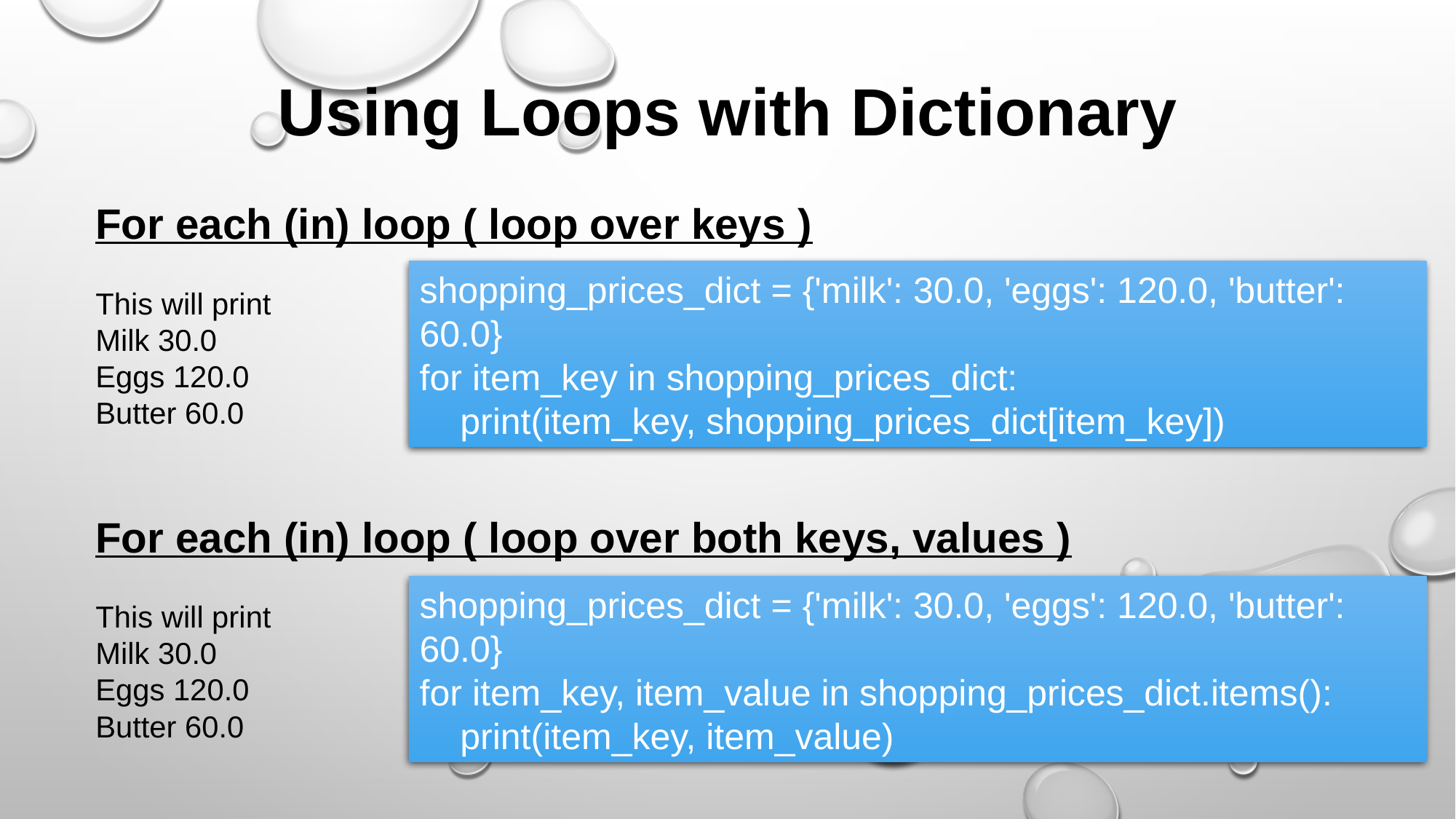

Using Loops with Dictionary
For each (in) loop ( loop over keys )

This will print
Milk 30.0
Eggs 120.0
Butter 60.0

shopping_prices_dict = {'milk': 30.0, 'eggs': 120.0, 'butter': 60.0}
for item_key in shopping_prices_dict:
    print(item_key, shopping_prices_dict[item_key])
For each (in) loop ( loop over both keys, values )

This will print
Milk 30.0
Eggs 120.0
Butter 60.0

shopping_prices_dict = {'milk': 30.0, 'eggs': 120.0, 'butter': 60.0}
for item_key, item_value in shopping_prices_dict.items():
    print(item_key, item_value)